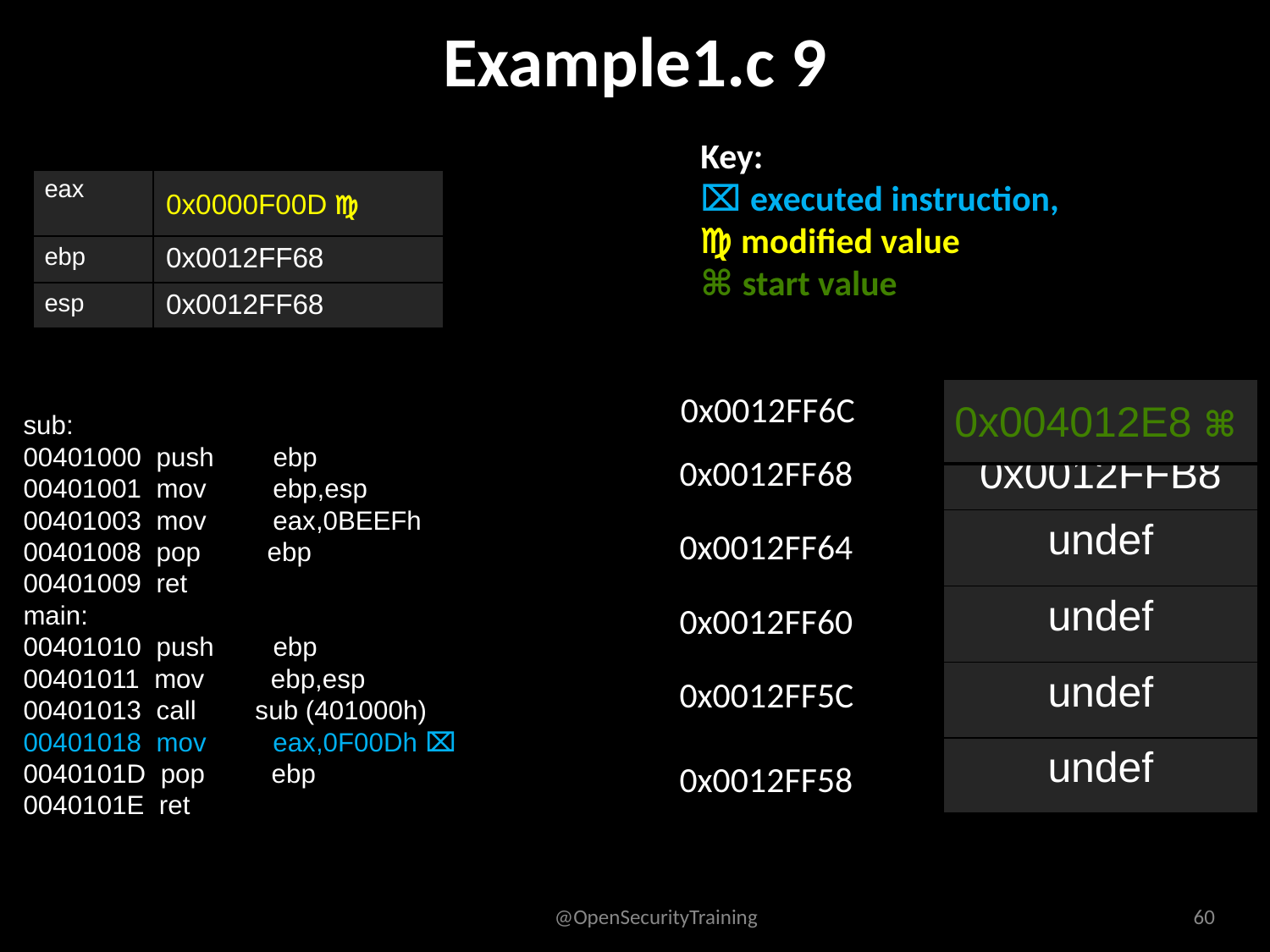

# Example1.c 9
Key:
⌧ executed instruction,
♍ modified value
⌘ start value
| eax | 0x0000F00D ♍ |
| --- | --- |
| ebp | 0x0012FF68 |
| esp | 0x0012FF68 |
| 0x004012E8 ⌘ |
| --- |
0x0012FF6C
sub:
00401000  push        ebp
00401001  mov         ebp,esp
00401003  mov         eax,0BEEFh
00401008  pop         ebp
00401009  ret
main:
00401010  push        ebp
00401011  mov         ebp,esp
00401013  call        sub (401000h)
00401018  mov         eax,0F00Dh ⌧
0040101D  pop         ebp
0040101E  ret
0x0012FF68
| 0x0012FFB8 |
| --- |
| undef |
| undef |
| undef |
| undef |
0x0012FF64
0x0012FF60
0x0012FF5C
0x0012FF58